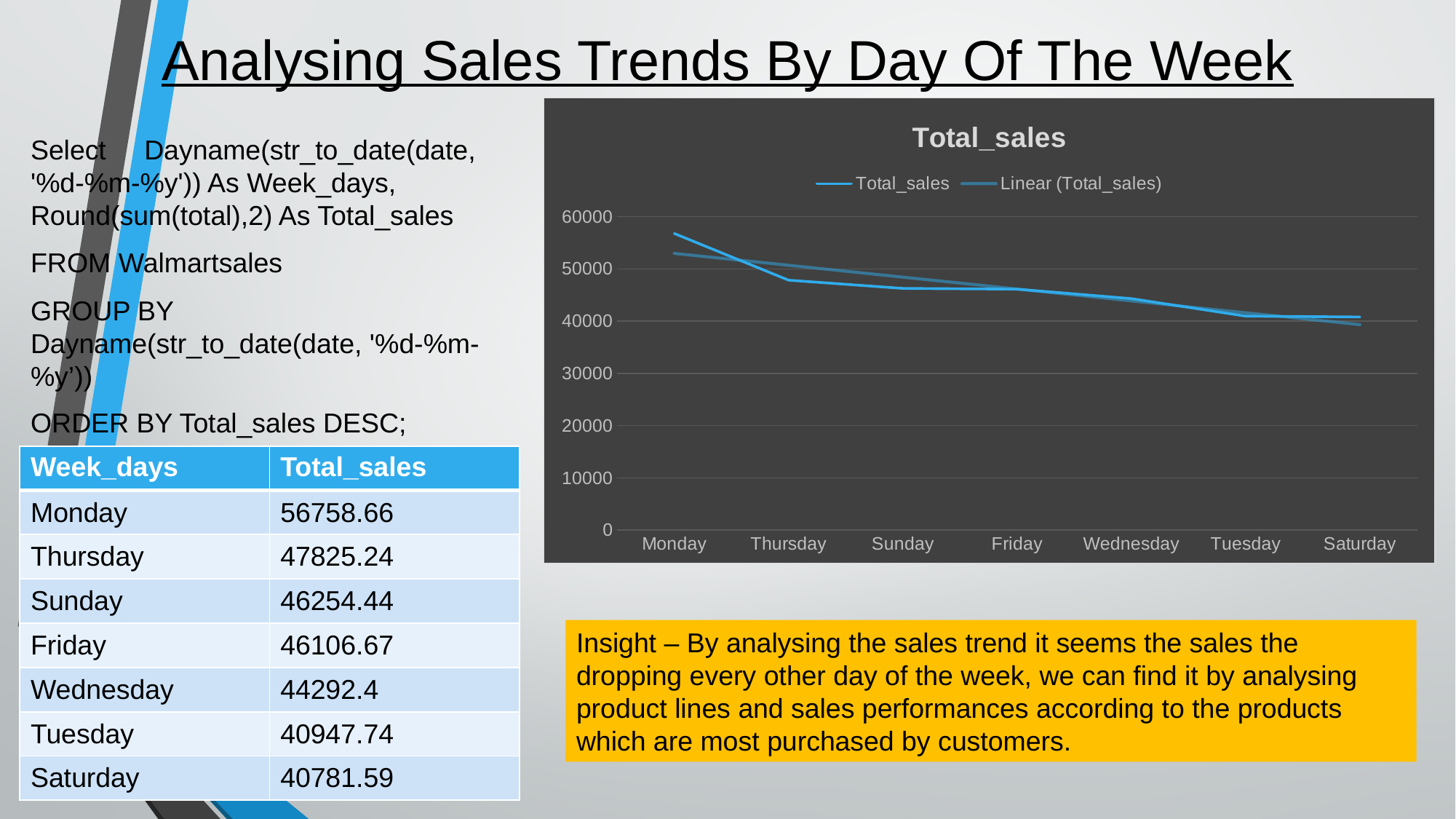

# Analysing Sales Trends By Day Of The Week

### Chart:

| Category | Total_sales |
|---|---|
| Monday | 56758.66 |
| Thursday | 47825.24 |
| Sunday | 46254.44 |
| Friday | 46106.67 |
| Wednesday | 44292.4 |
| Tuesday | 40947.74 |
| Saturday | 40781.59 |
Select     Dayname(str_to_date(date, '%d-%m-%y')) As Week_days,    Round(sum(total),2) As Total_sales
FROM Walmartsales
GROUP BY Dayname(str_to_date(date, '%d-%m-%y’))
ORDER BY Total_sales DESC;
| Week\_days | Total\_sales |
| --- | --- |
| Monday | 56758.66 |
| Thursday | 47825.24 |
| Sunday | 46254.44 |
| Friday | 46106.67 |
| Wednesday | 44292.4 |
| Tuesday | 40947.74 |
| Saturday | 40781.59 |
Insight – By analysing the sales trend it seems the sales the dropping every other day of the week, we can find it by analysing product lines and sales performances according to the products which are most purchased by customers.